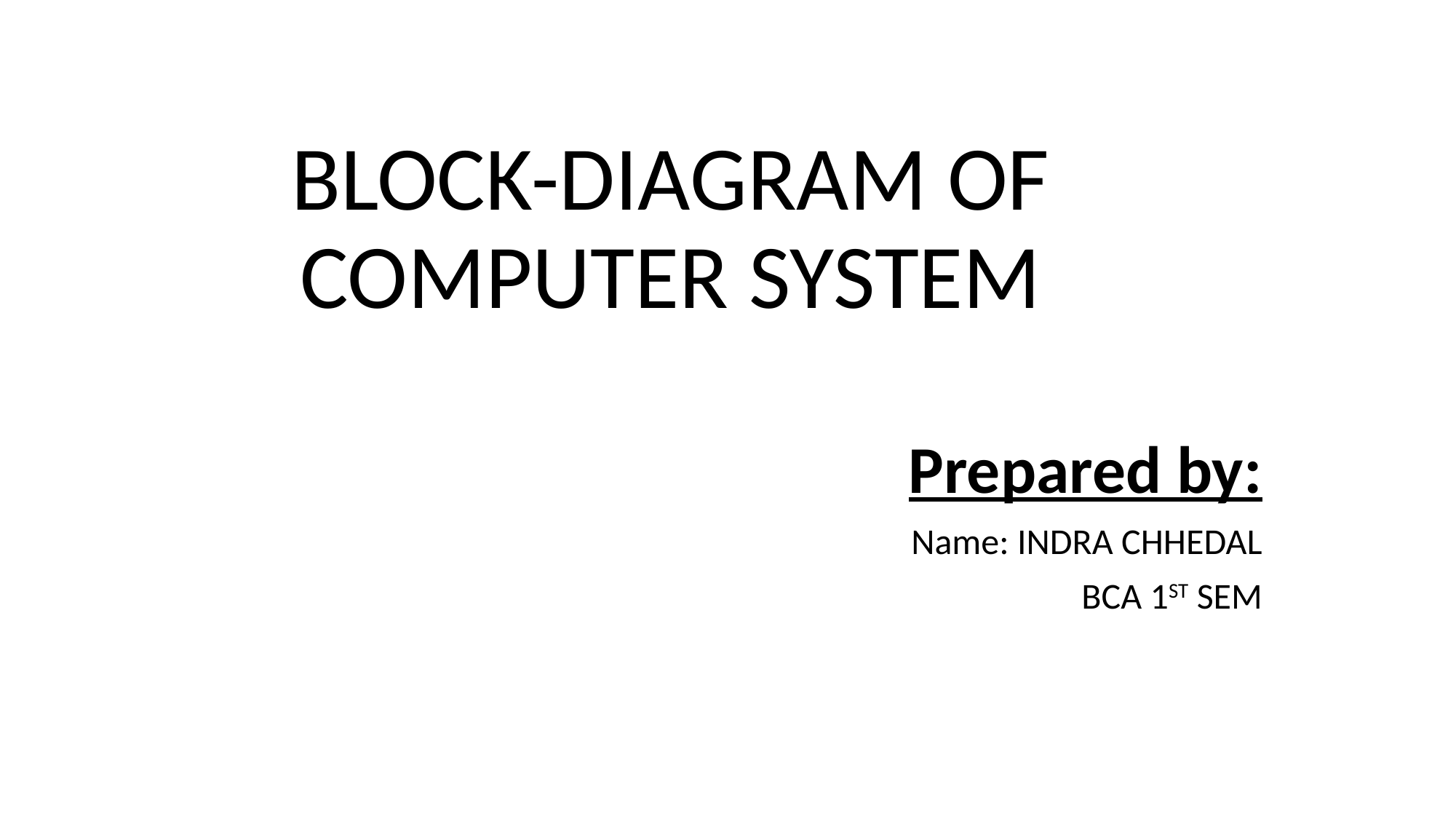

# BLOCK-DIAGRAM OF COMPUTER SYSTEM
Prepared by:
Name: INDRA CHHEDAL
BCA 1ST SEM